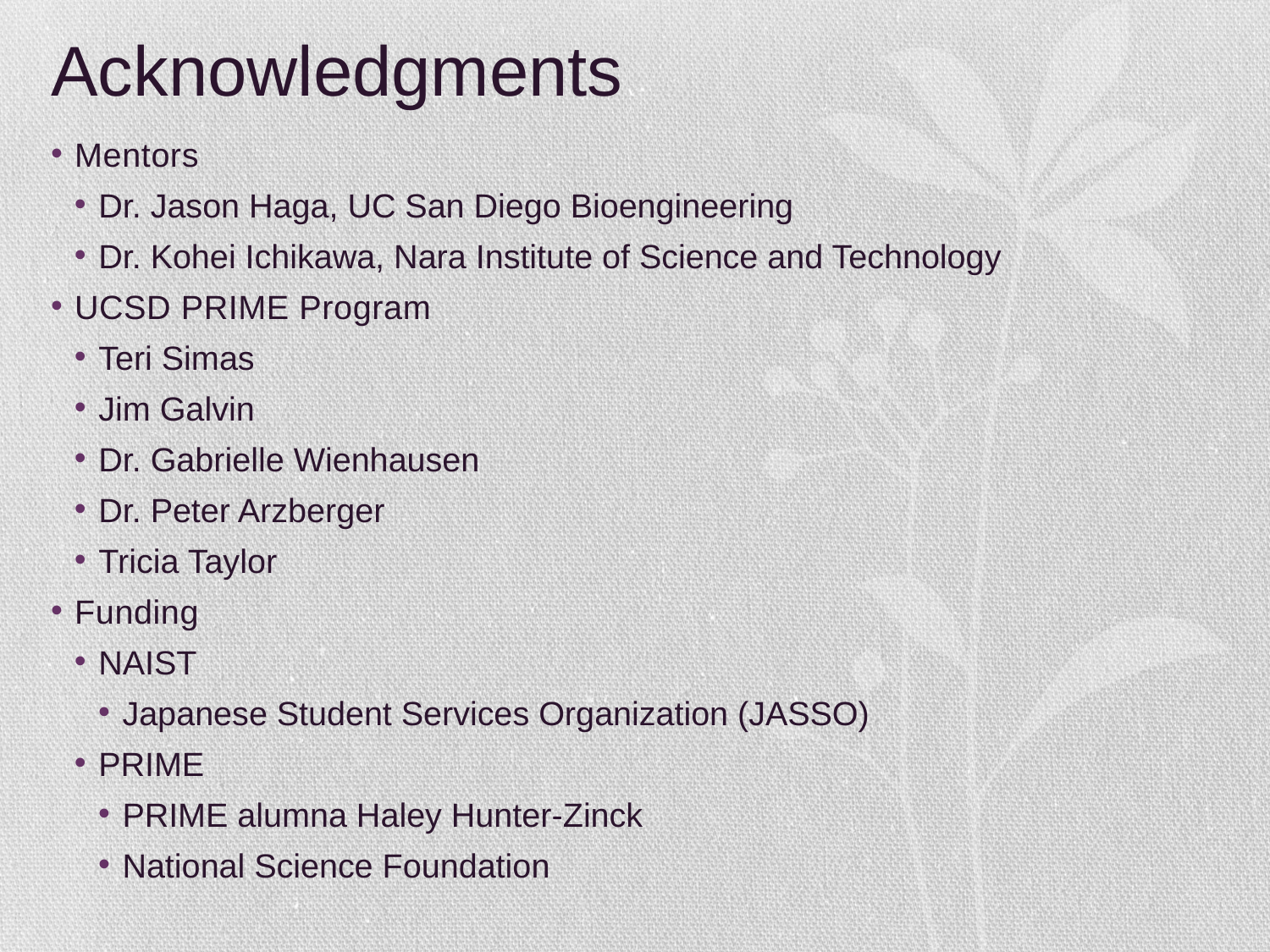

# Acknowledgments
Mentors
Dr. Jason Haga, UC San Diego Bioengineering
Dr. Kohei Ichikawa, Nara Institute of Science and Technology
UCSD PRIME Program
Teri Simas
Jim Galvin
Dr. Gabrielle Wienhausen
Dr. Peter Arzberger
Tricia Taylor
Funding
NAIST
Japanese Student Services Organization (JASSO)
PRIME
PRIME alumna Haley Hunter-Zinck
National Science Foundation